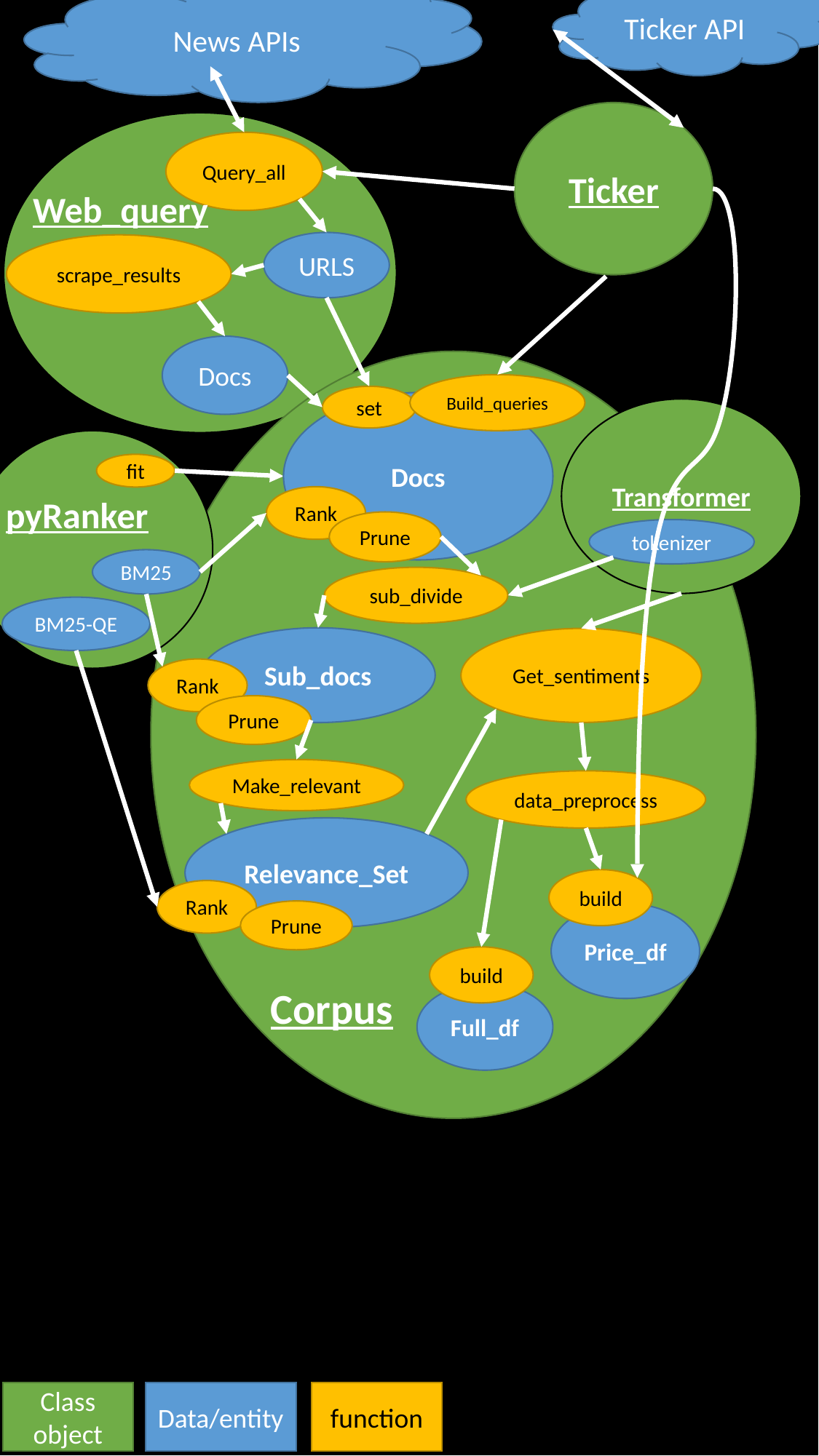

Ticker API
News APIs
Ticker

Query_all
Web_query
URLS
scrape_results
Docs

Build_queries
set
Docs
Transformer

fit
pyRanker
Rank
Prune
tokenizer
BM25
sub_divide
BM25-QE
Sub_docs
Get_sentiments
Rank
Prune
Make_relevant
data_preprocess
Relevance_Set
build
Rank
Prune
Price_df
build
Corpus
Full_df
Class object
Data/entity
function